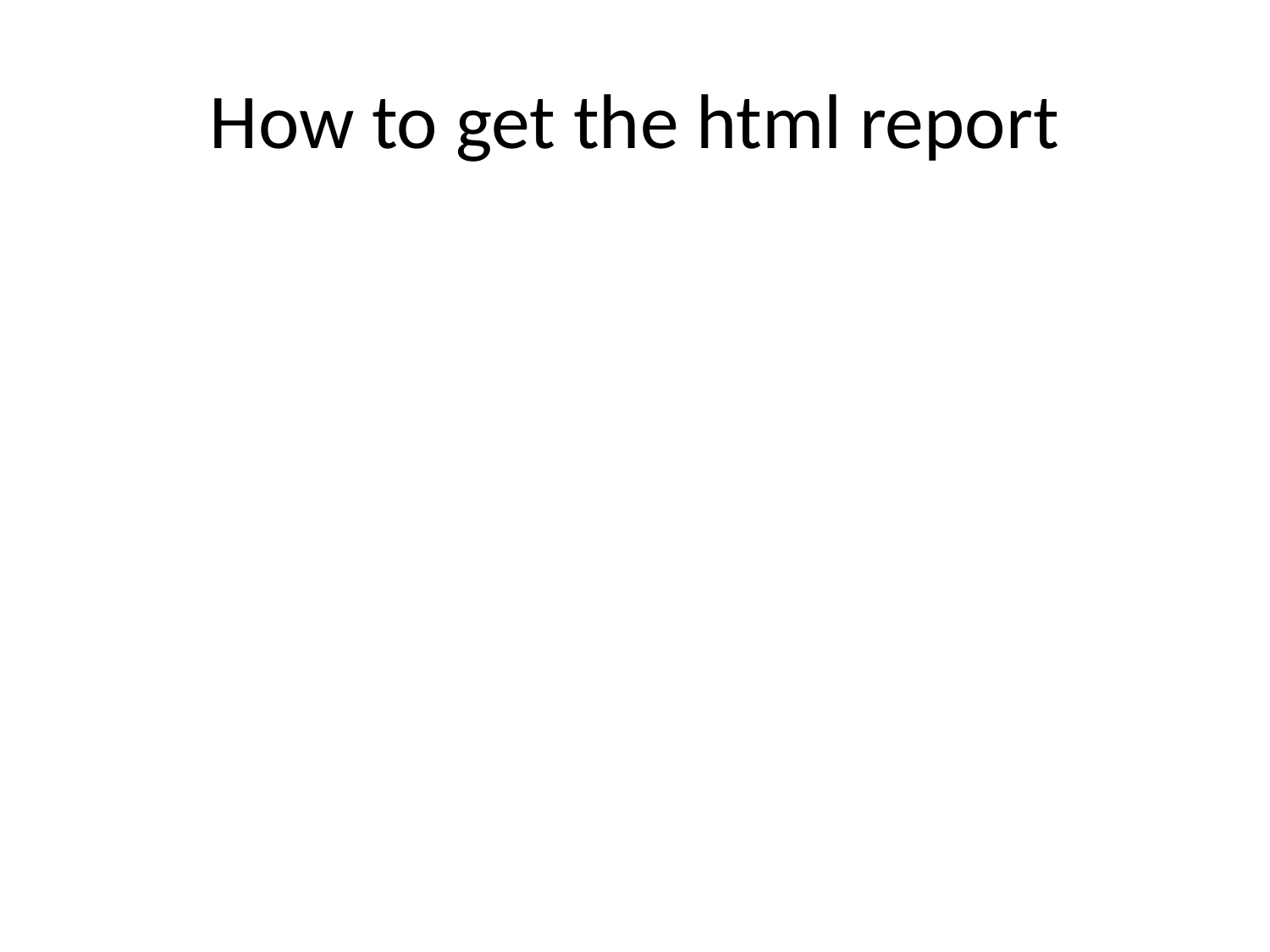

# How to get the html report